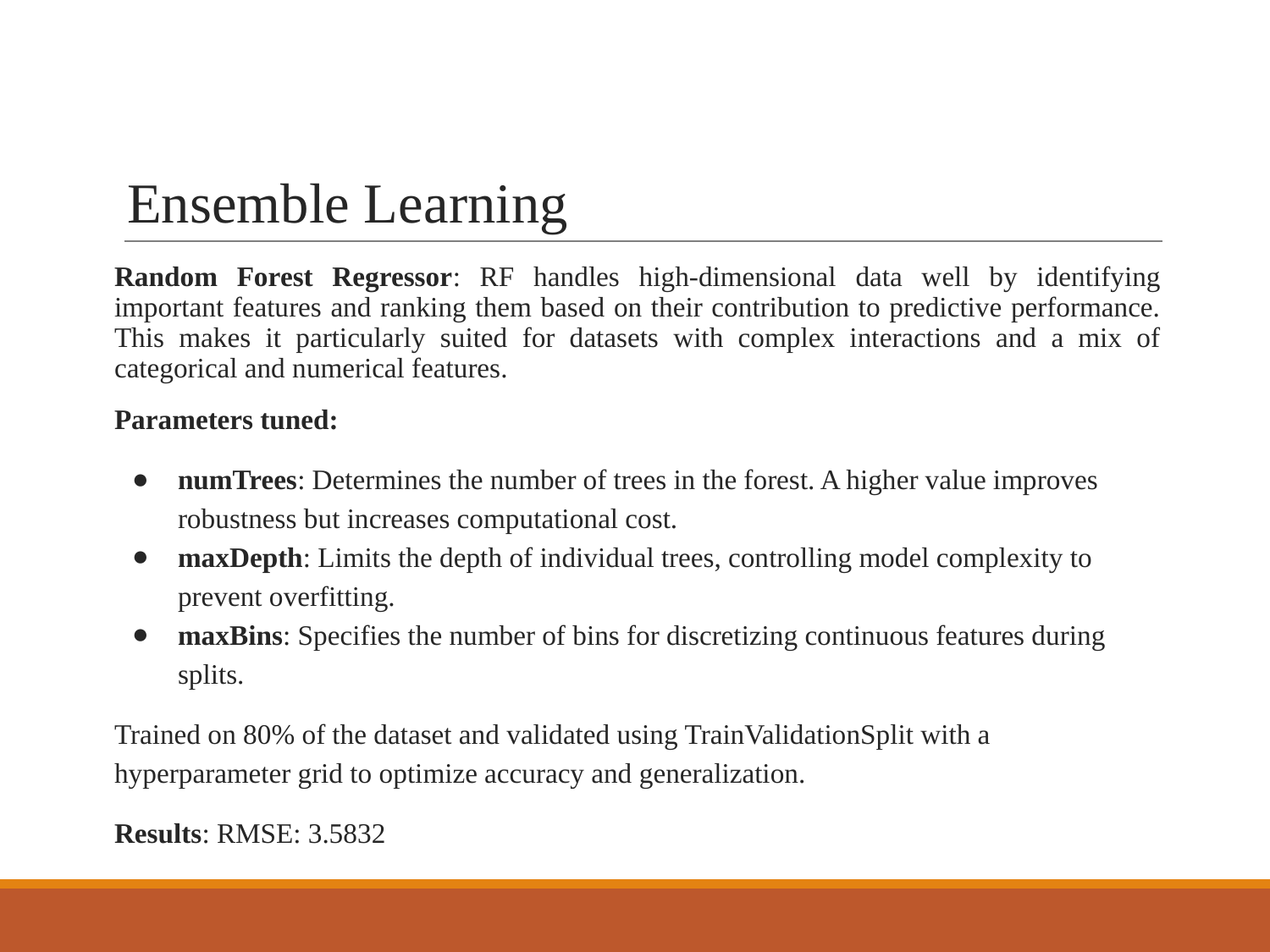

# Ensemble Learning
Random Forest Regressor: RF handles high-dimensional data well by identifying important features and ranking them based on their contribution to predictive performance. This makes it particularly suited for datasets with complex interactions and a mix of categorical and numerical features.
Parameters tuned:
numTrees: Determines the number of trees in the forest. A higher value improves robustness but increases computational cost.
maxDepth: Limits the depth of individual trees, controlling model complexity to prevent overfitting.
maxBins: Specifies the number of bins for discretizing continuous features during splits.
Trained on 80% of the dataset and validated using TrainValidationSplit with a hyperparameter grid to optimize accuracy and generalization.
Results: RMSE: 3.5832